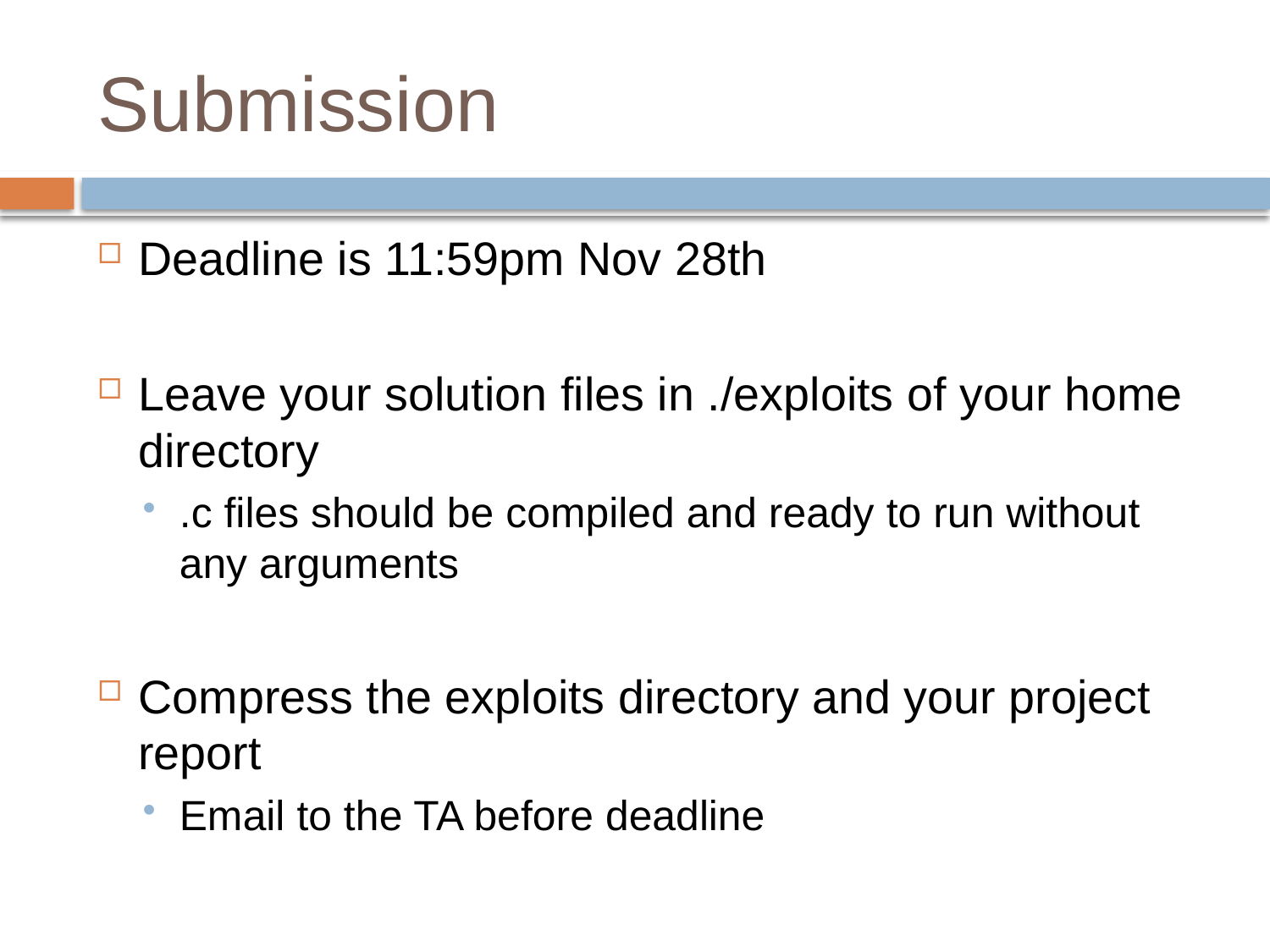

# Submission
Deadline is 11:59pm Nov 28th

Leave your solution files in ./exploits of your home directory
.c files should be compiled and ready to run without any arguments

Compress the exploits directory and your project report
Email to the TA before deadline